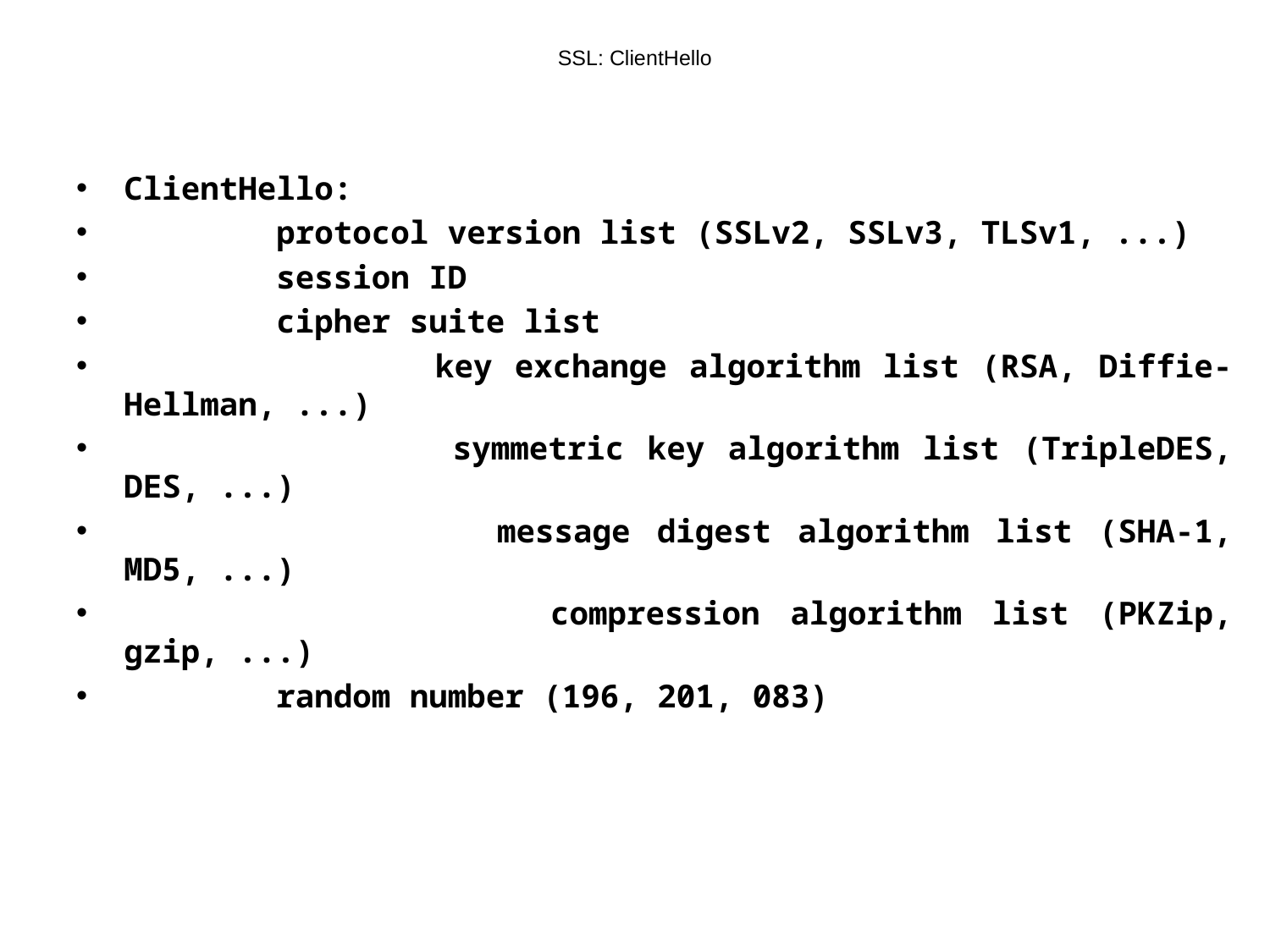

# SSL: ClientHello
ClientHello:
        protocol version list (SSLv2, SSLv3, TLSv1, ...)
        session ID
        cipher suite list
              key exchange algorithm list (RSA, Diffie-Hellman, ...)
              symmetric key algorithm list (TripleDES, DES, ...)
              message digest algorithm list (SHA-1, MD5, ...)
              compression algorithm list (PKZip, gzip, ...)
        random number (196, 201, 083)